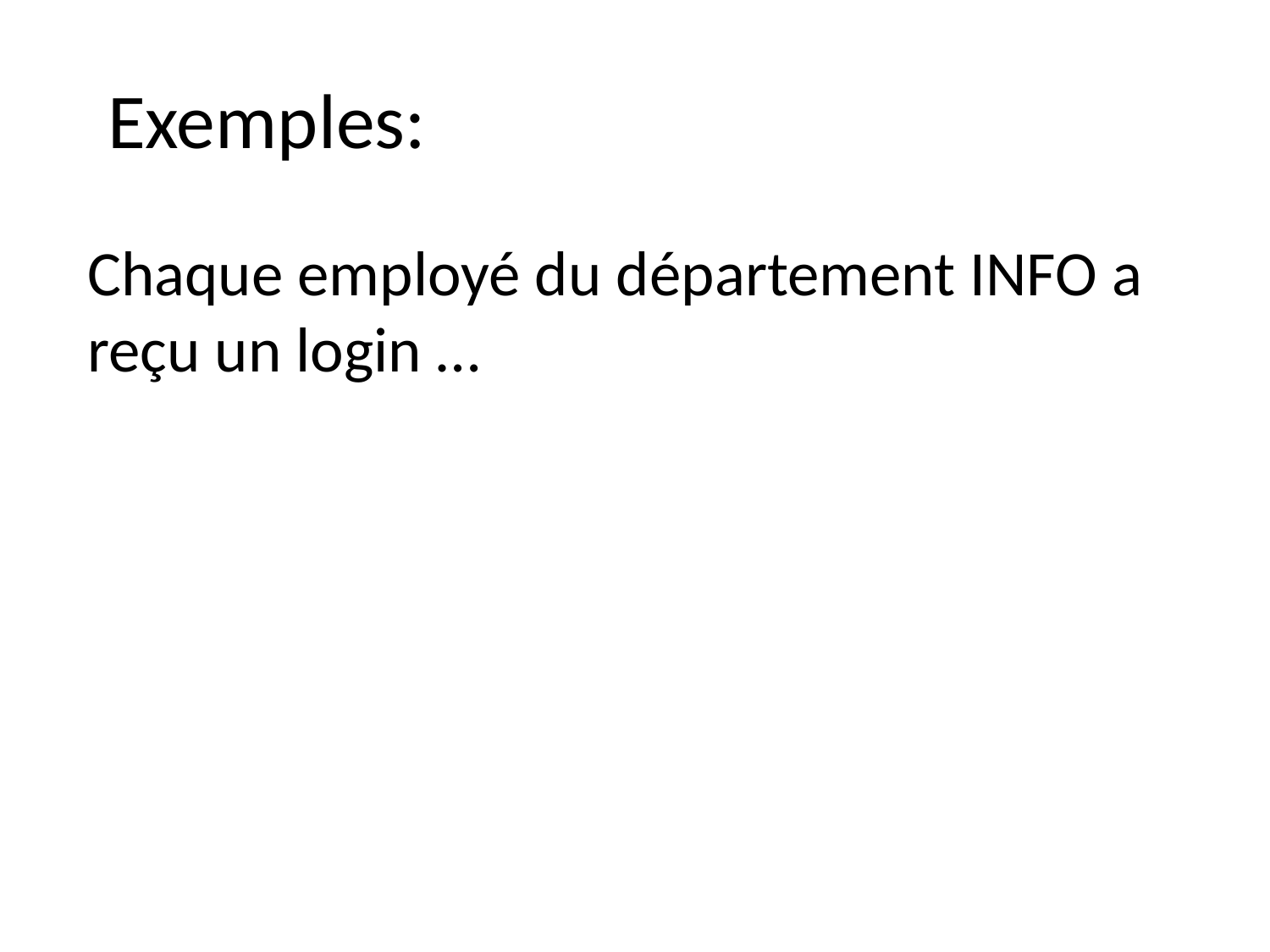

# Exemples:
Chaque employé du département INFO a reçu un login …